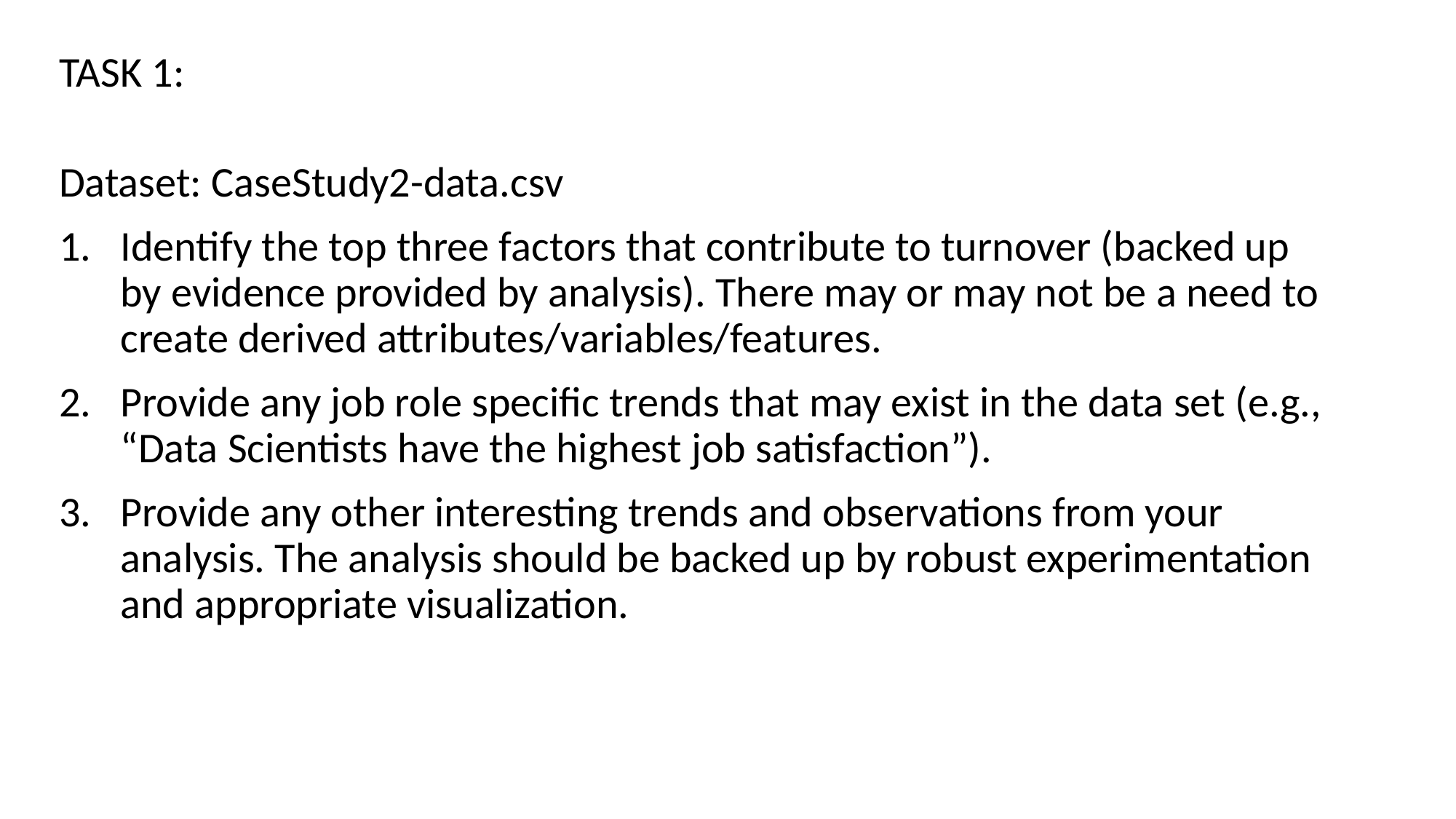

TASK 1:

Dataset: CaseStudy2-data.csv
Identify the top three factors that contribute to turnover (backed up by evidence provided by analysis). There may or may not be a need to create derived attributes/variables/features.
Provide any job role specific trends that may exist in the data set (e.g., “Data Scientists have the highest job satisfaction”).
Provide any other interesting trends and observations from your analysis. The analysis should be backed up by robust experimentation and appropriate visualization.